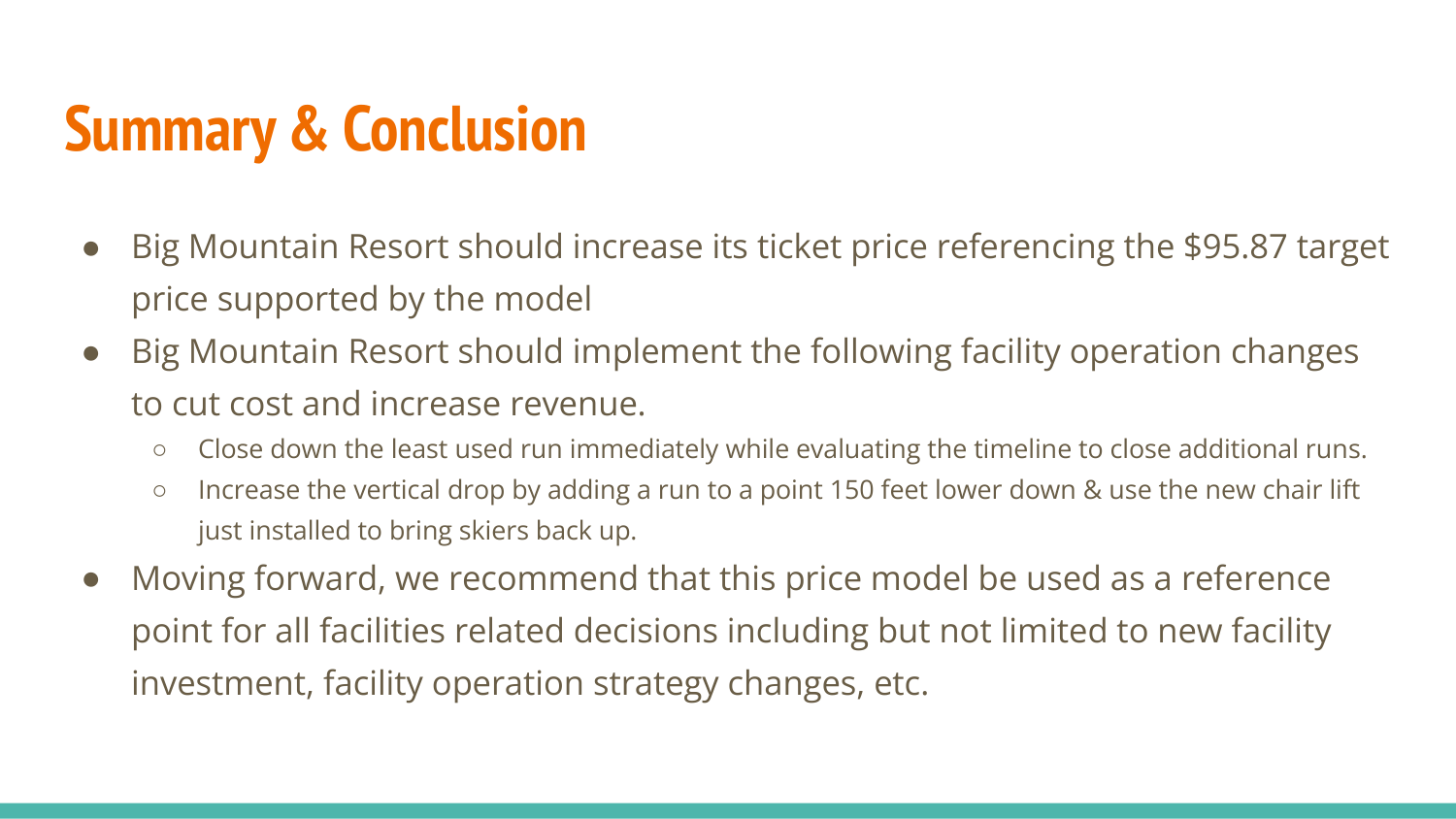

# Summary & Conclusion
Big Mountain Resort should increase its ticket price referencing the $95.87 target price supported by the model
Big Mountain Resort should implement the following facility operation changes to cut cost and increase revenue.
Close down the least used run immediately while evaluating the timeline to close additional runs.
Increase the vertical drop by adding a run to a point 150 feet lower down & use the new chair lift just installed to bring skiers back up.
Moving forward, we recommend that this price model be used as a reference point for all facilities related decisions including but not limited to new facility investment, facility operation strategy changes, etc.